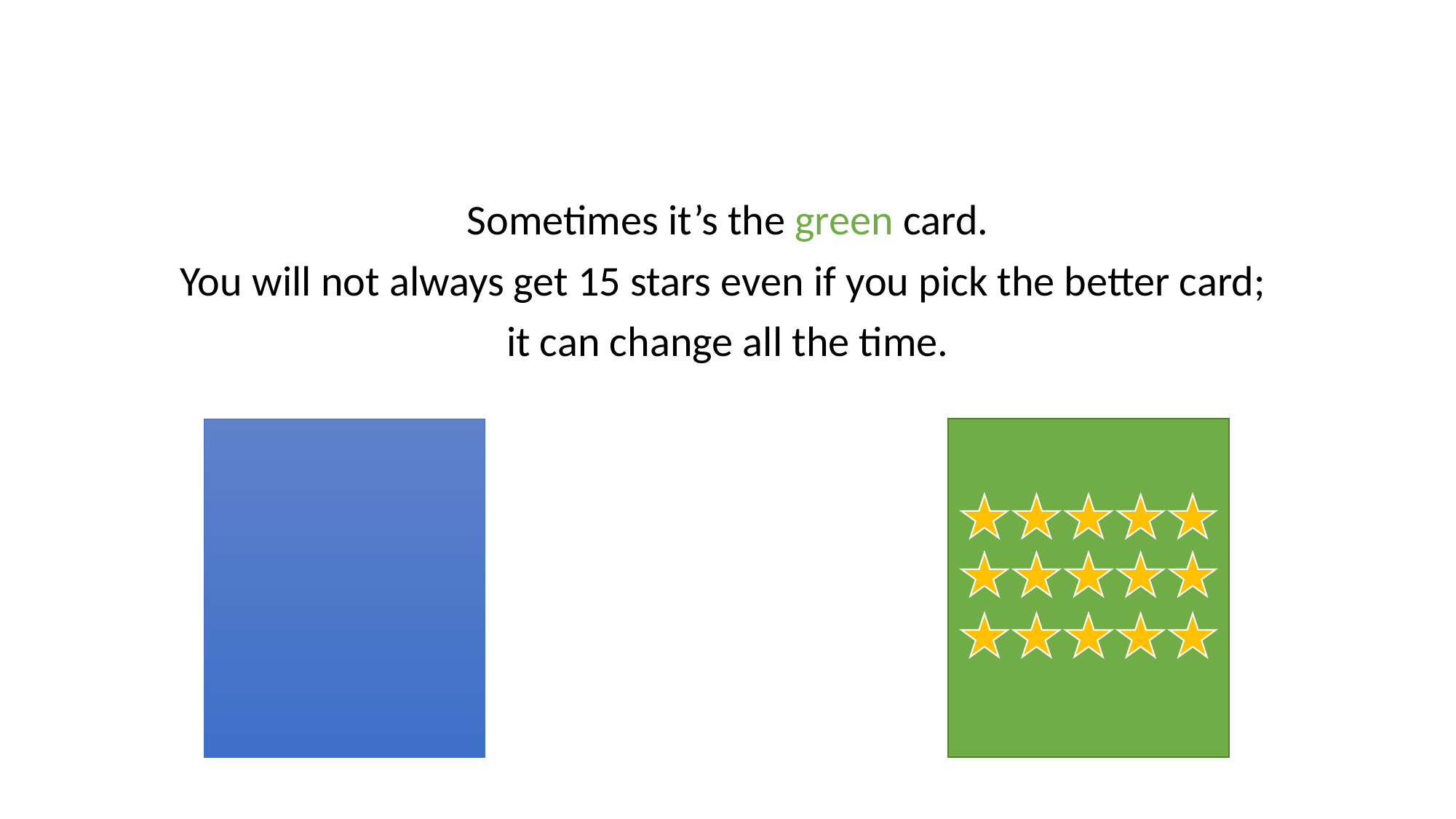

Sometimes it’s the green card.
You will not always get 15 stars even if you pick the better card;
it can change all the time.